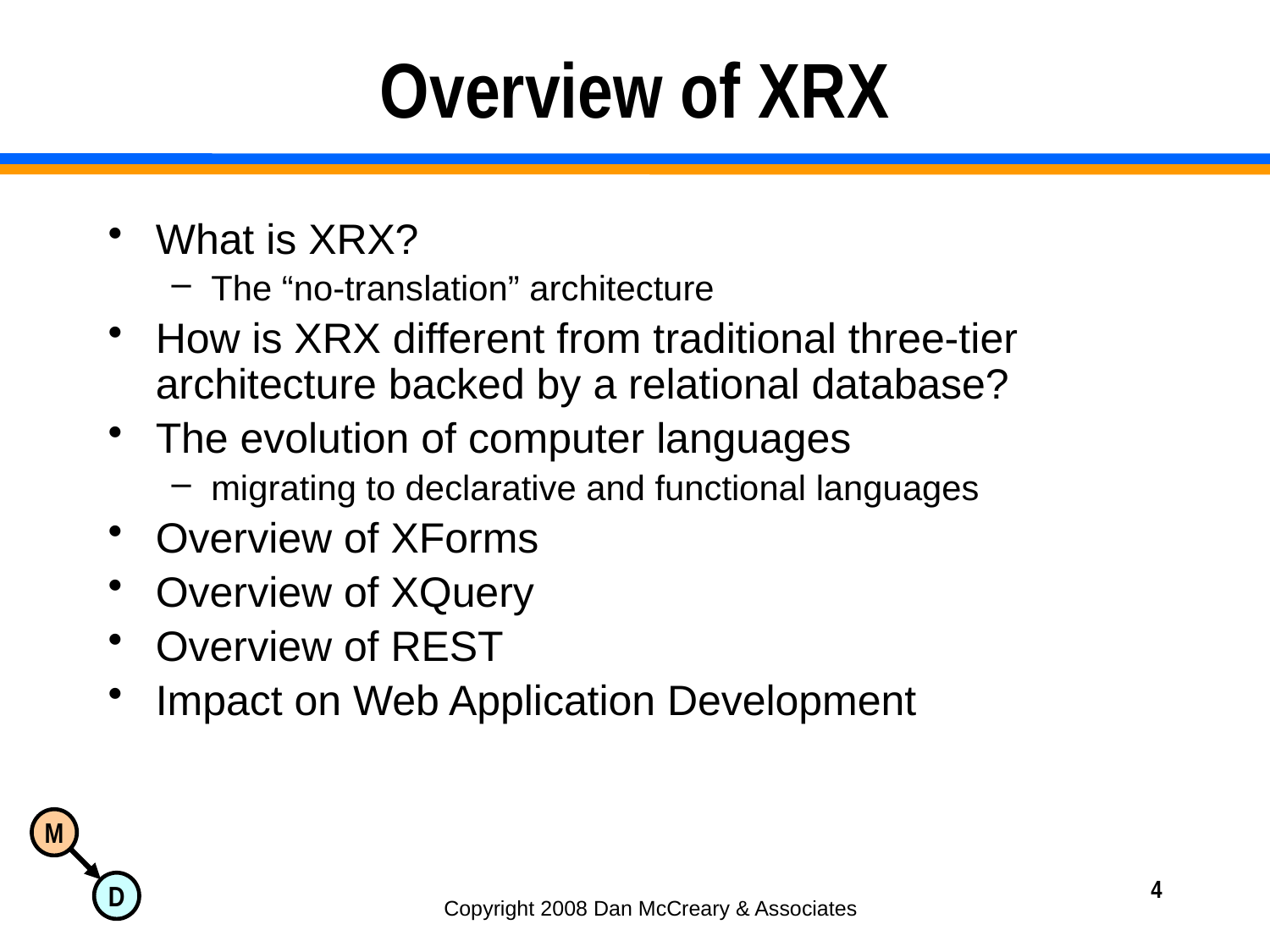

# Overview of XRX
What is XRX?
The “no-translation” architecture
How is XRX different from traditional three-tier architecture backed by a relational database?
The evolution of computer languages
migrating to declarative and functional languages
Overview of XForms
Overview of XQuery
Overview of REST
Impact on Web Application Development

4
Copyright 2008 Dan McCreary & Associates